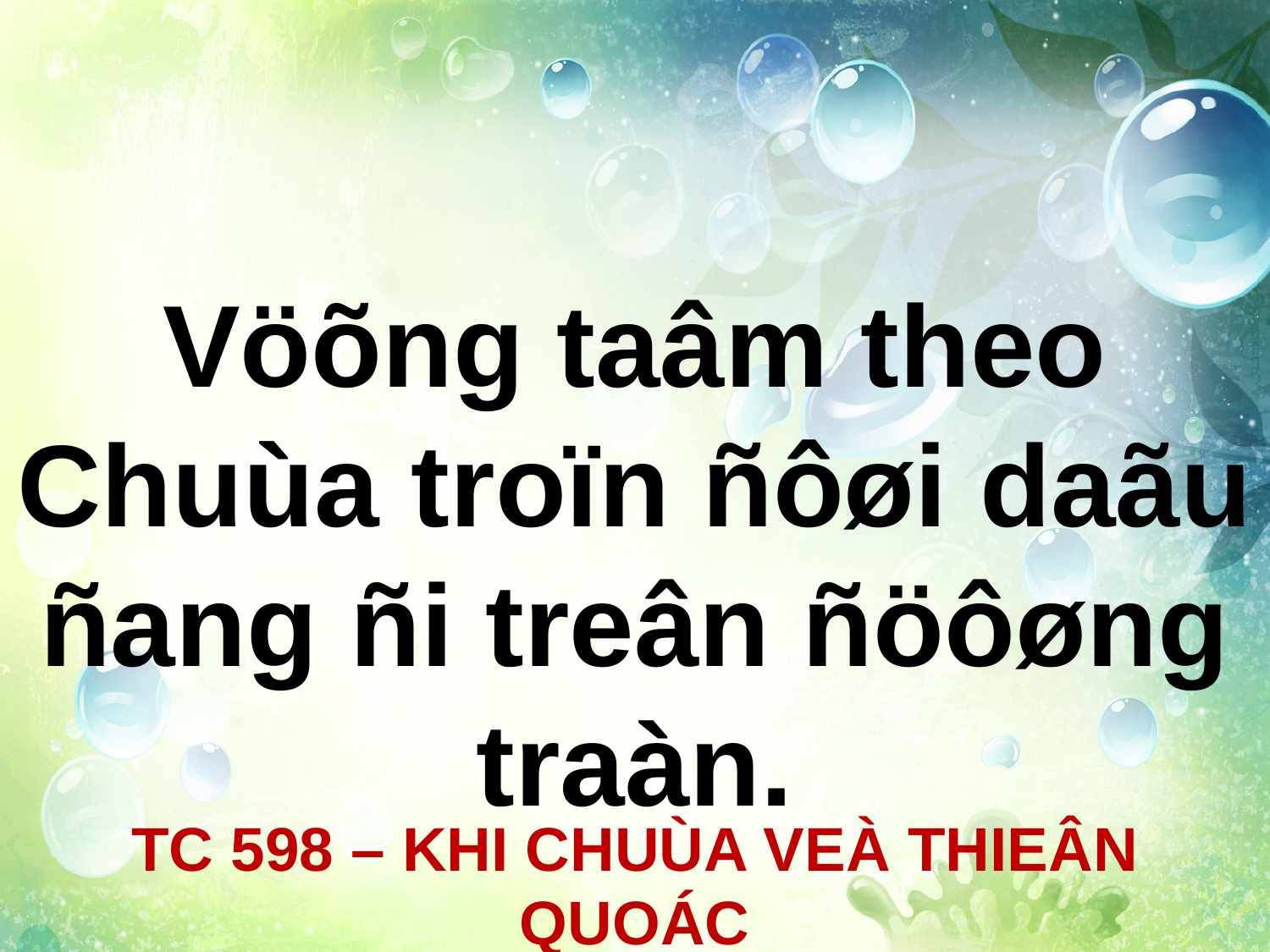

Vöõng taâm theo Chuùa troïn ñôøi daãu ñang ñi treân ñöôøng traàn.
TC 598 – KHI CHUÙA VEÀ THIEÂN QUOÁC